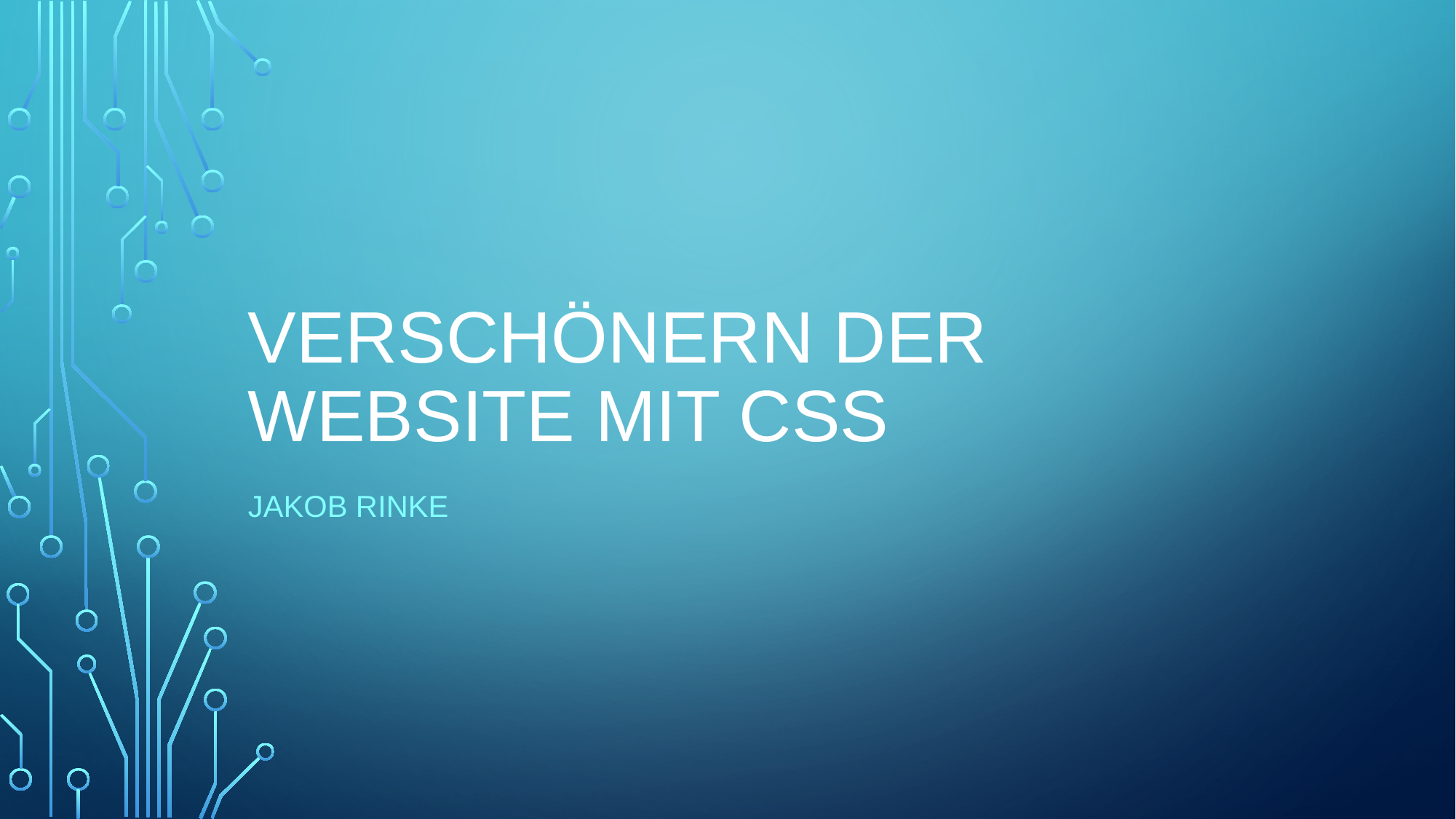

# Verschönern der Website mit CSS
Jakob Rinke